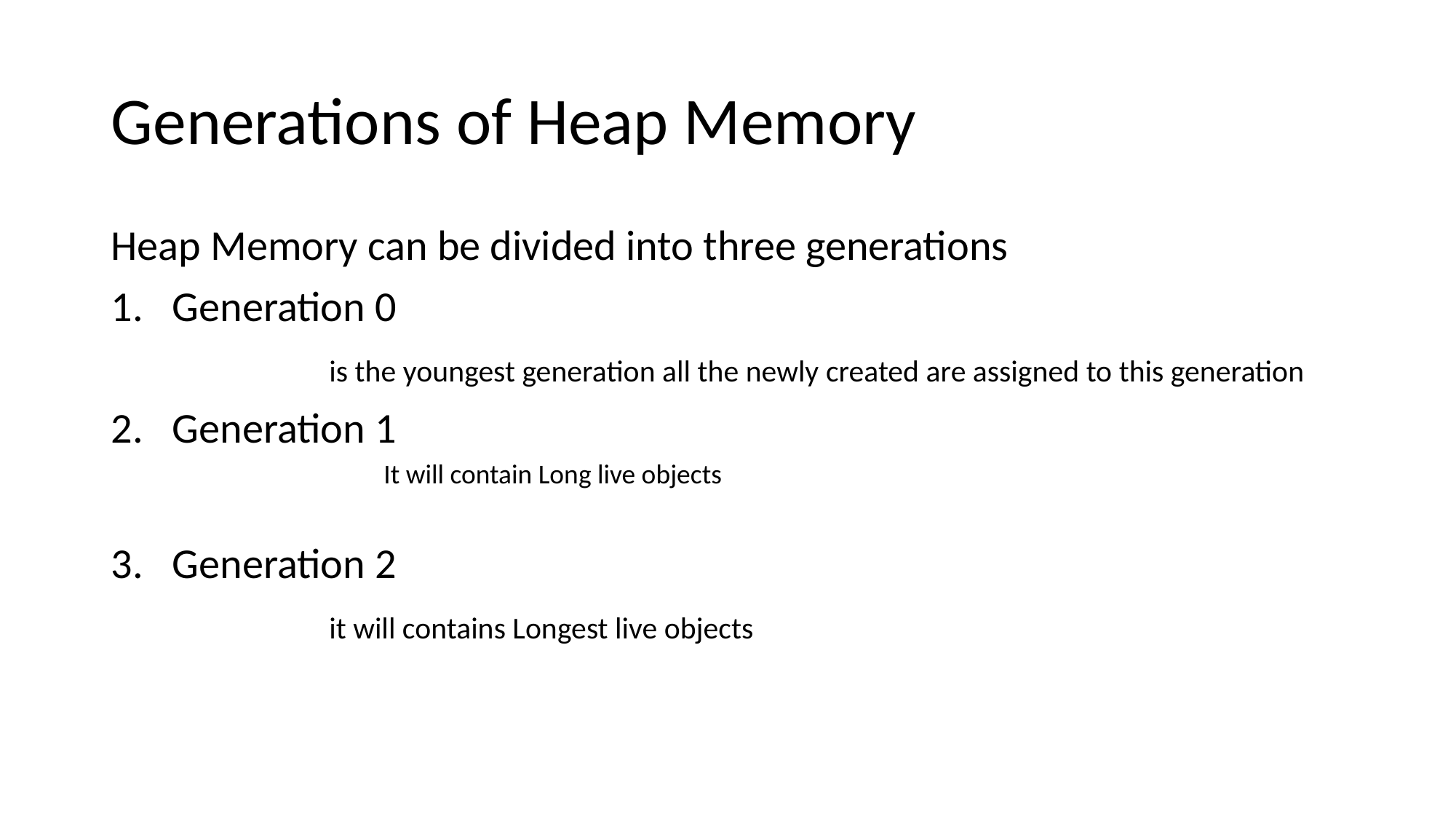

# Generations of Heap Memory
Heap Memory can be divided into three generations
Generation 0
		is the youngest generation all the newly created are assigned to this generation
Generation 1
	It will contain Long live objects

Generation 2
		it will contains Longest live objects